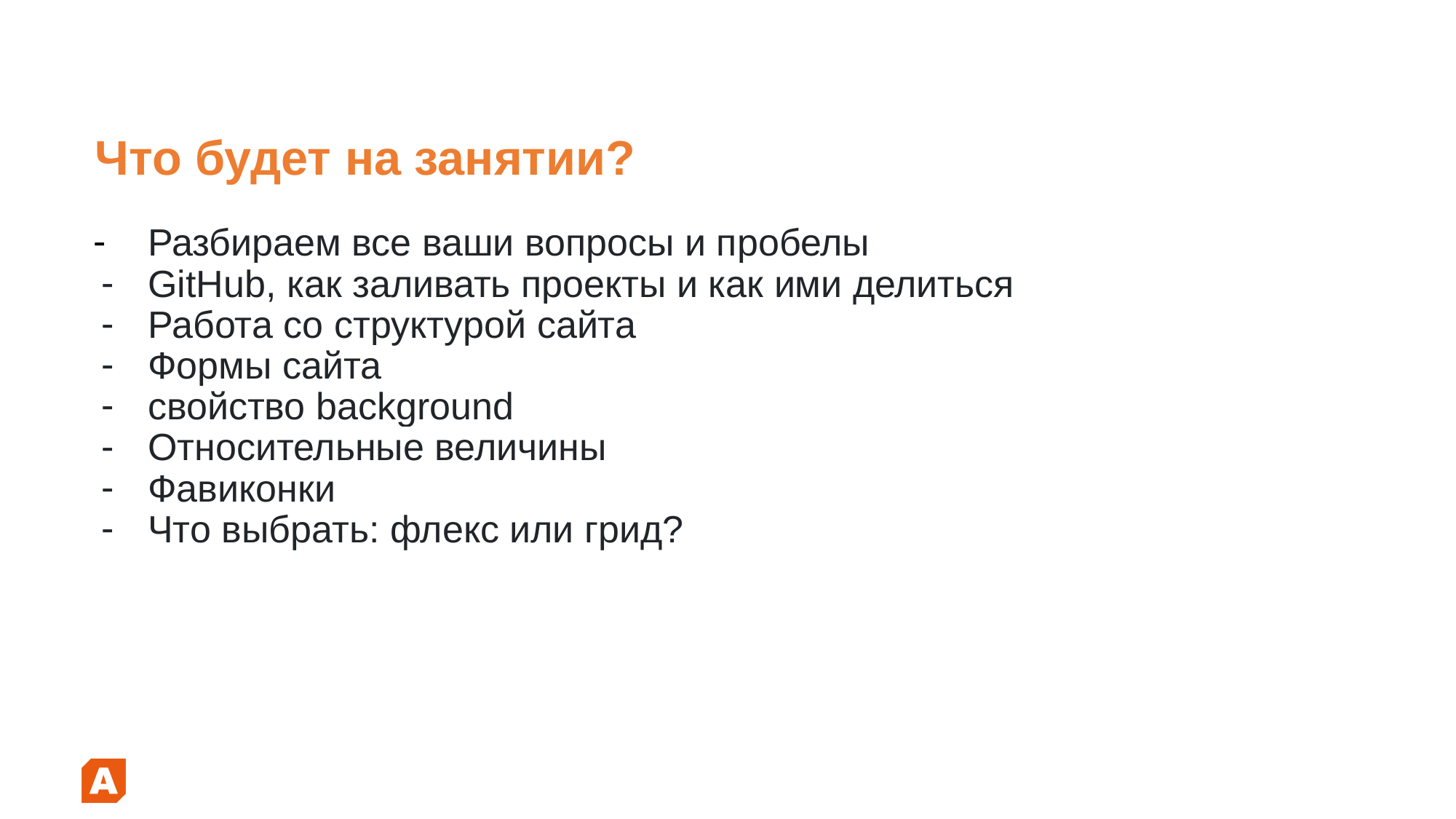

# Что будет на занятии?
Разбираем все ваши вопросы и пробелы
GitHub, как заливать проекты и как ими делиться
Работа со структурой сайта
Формы сайта
свойство background
Относительные величины
Фавиконки
Что выбрать: флекс или грид?